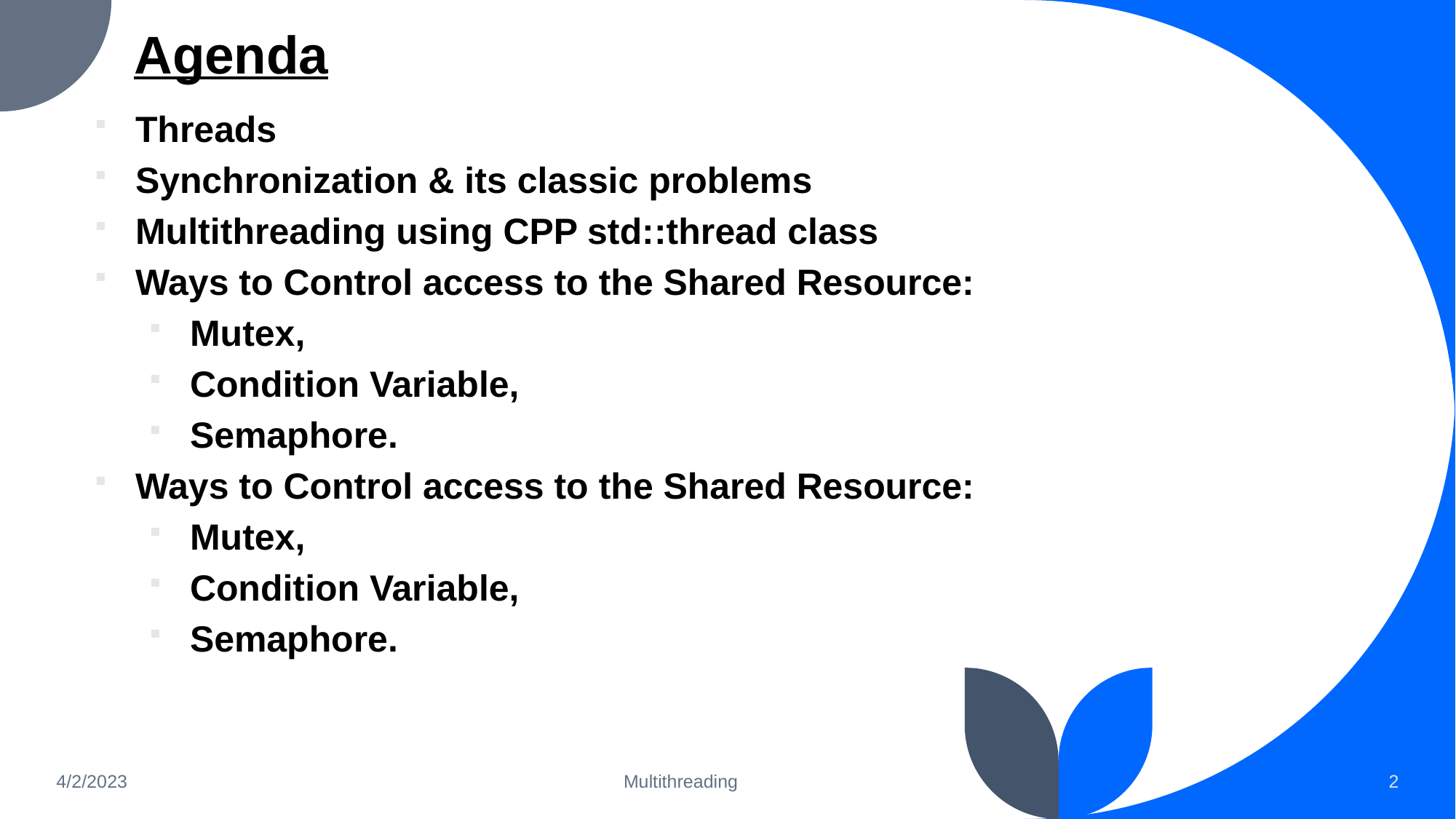

# Agenda
Threads
Synchronization & its classic problems
Multithreading using CPP std::thread class
Ways to Control access to the Shared Resource:
Mutex,
Condition Variable,
Semaphore.
Ways to Control access to the Shared Resource:
Mutex,
Condition Variable,
Semaphore.

4/2/2023
Multithreading
2